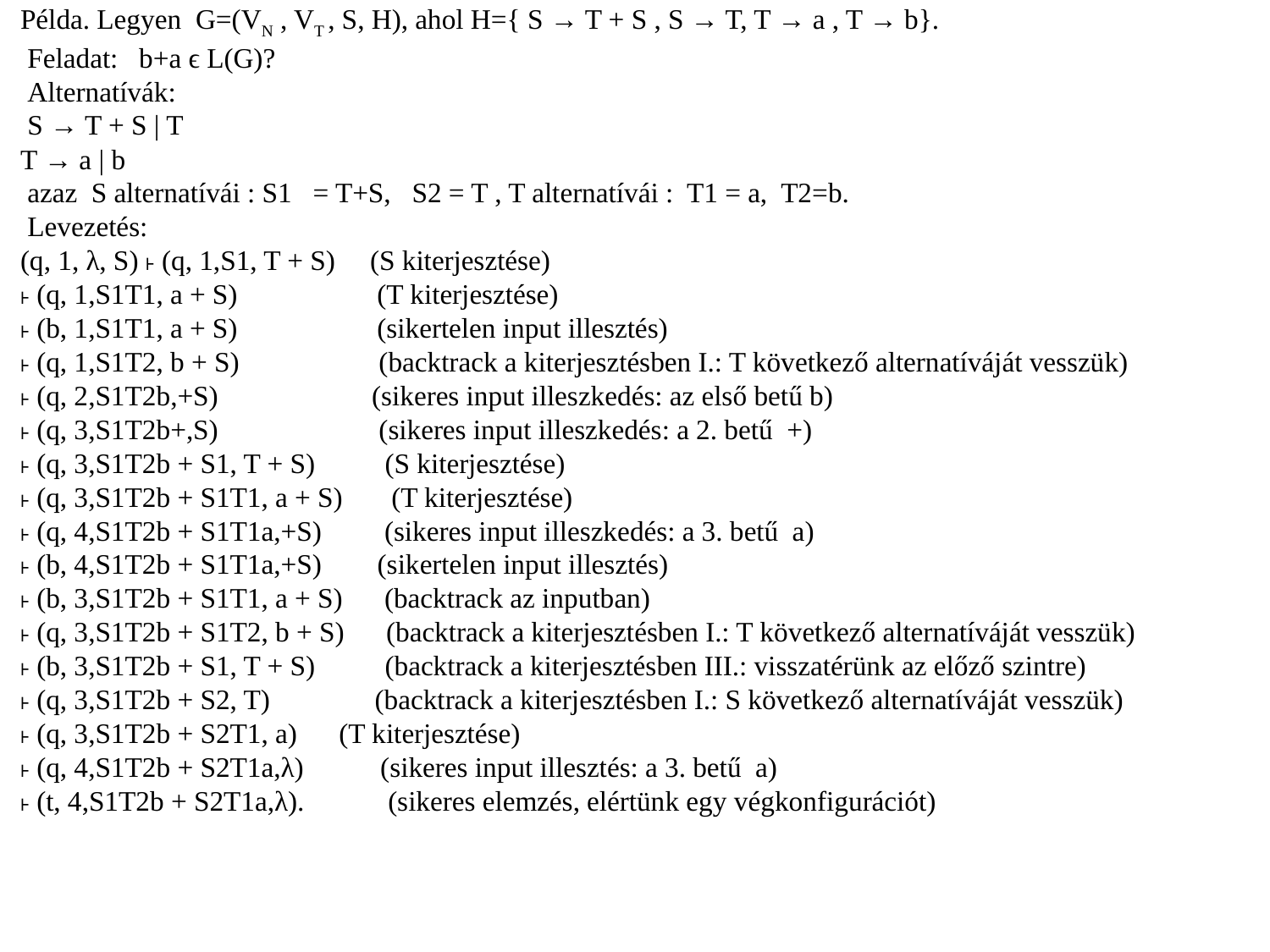

Példa. Legyen  G=(VN , VT , S, H), ahol H={ S → T + S , S → T, T → a , T → b}.
 Feladat:   b+a ϵ L(G)?
 Alternatívák:
 S → T + S | T
T → a | b
 azaz  S alternatívái : S1   = T+S,   S2 = T , T alternatívái :  T1 = a,  T2=b.
 Levezetés:
(q, 1, λ, S) ˫ (q, 1,S1, T + S)     (S kiterjesztése)
˫ (q, 1,S1T1, a + S)                    (T kiterjesztése)
˫ (b, 1,S1T1, a + S)                    (sikertelen input illesztés)
˫ (q, 1,S1T2, b + S)                    (backtrack a kiterjesztésben I.: T következő alternatíváját vesszük)
˫ (q, 2,S1T2b,+S)                      (sikeres input illeszkedés: az első betű b)
˫ (q, 3,S1T2b+,S)                       (sikeres input illeszkedés: a 2. betű  +)
˫ (q, 3,S1T2b + S1, T + S)          (S kiterjesztése)
˫ (q, 3,S1T2b + S1T1, a + S)       (T kiterjesztése)
˫ (q, 4,S1T2b + S1T1a,+S)         (sikeres input illeszkedés: a 3. betű  a)
˫ (b, 4,S1T2b + S1T1a,+S)        (sikertelen input illesztés)
˫ (b, 3,S1T2b + S1T1, a + S)      (backtrack az inputban)
˫ (q, 3,S1T2b + S1T2, b + S)      (backtrack a kiterjesztésben I.: T következő alternatíváját vesszük)
˫ (b, 3,S1T2b + S1, T + S)          (backtrack a kiterjesztésben III.: visszatérünk az előző szintre)
˫ (q, 3,S1T2b + S2, T)               (backtrack a kiterjesztésben I.: S következő alternatíváját vesszük)
˫ (q, 3,S1T2b + S2T1, a)      (T kiterjesztése)
˫ (q, 4,S1T2b + S2T1a,λ)           (sikeres input illesztés: a 3. betű  a)
˫ (t, 4,S1T2b + S2T1a,λ).            (sikeres elemzés, elértünk egy végkonfigurációt)